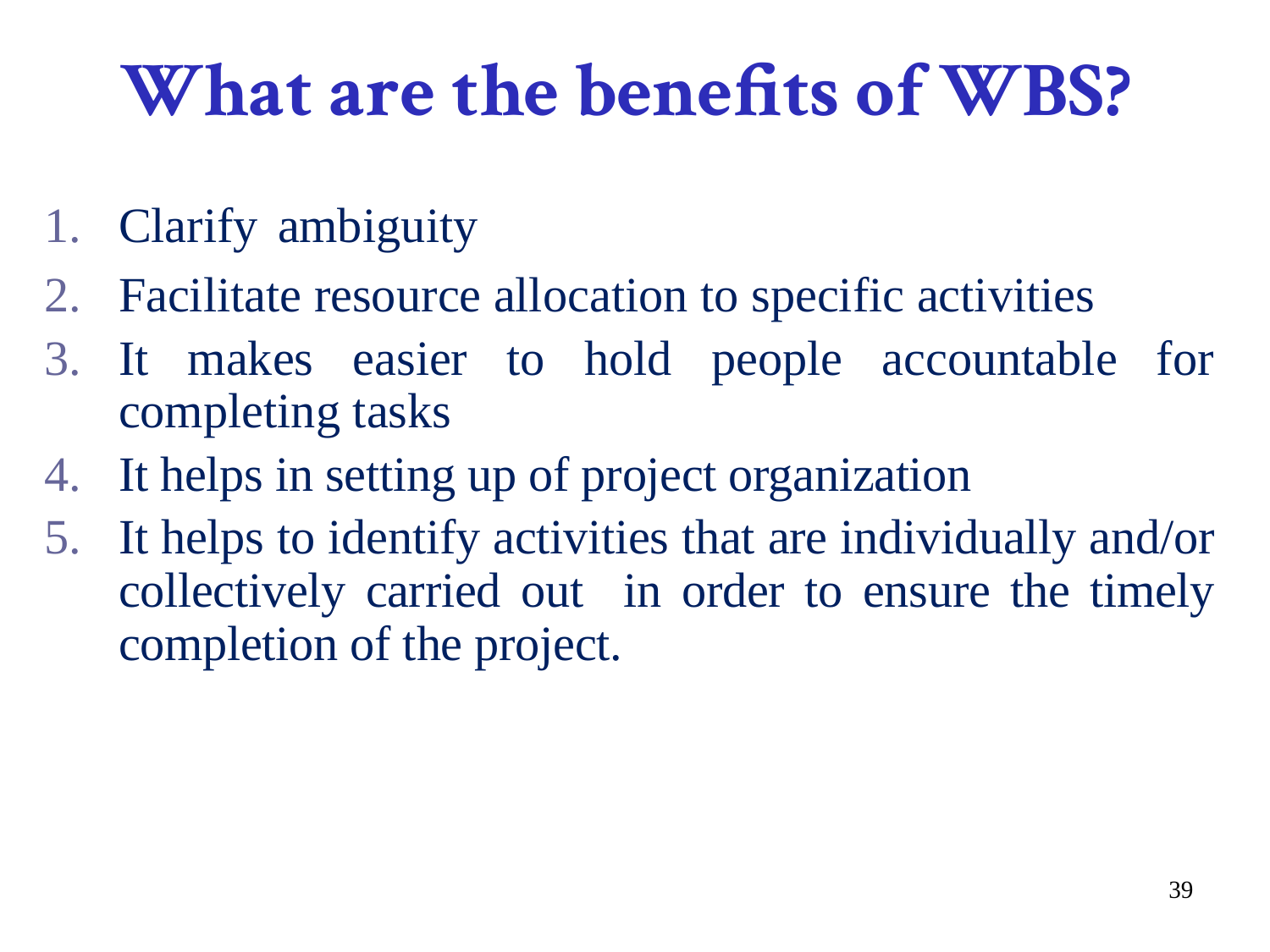

# What are the benefits of WBS?
Clarify ambiguity
Facilitate resource allocation to specific activities
It makes easier to hold people accountable for completing tasks
It helps in setting up of project organization
It helps to identify activities that are individually and/or collectively carried out  in order to ensure the timely completion of the project.

39